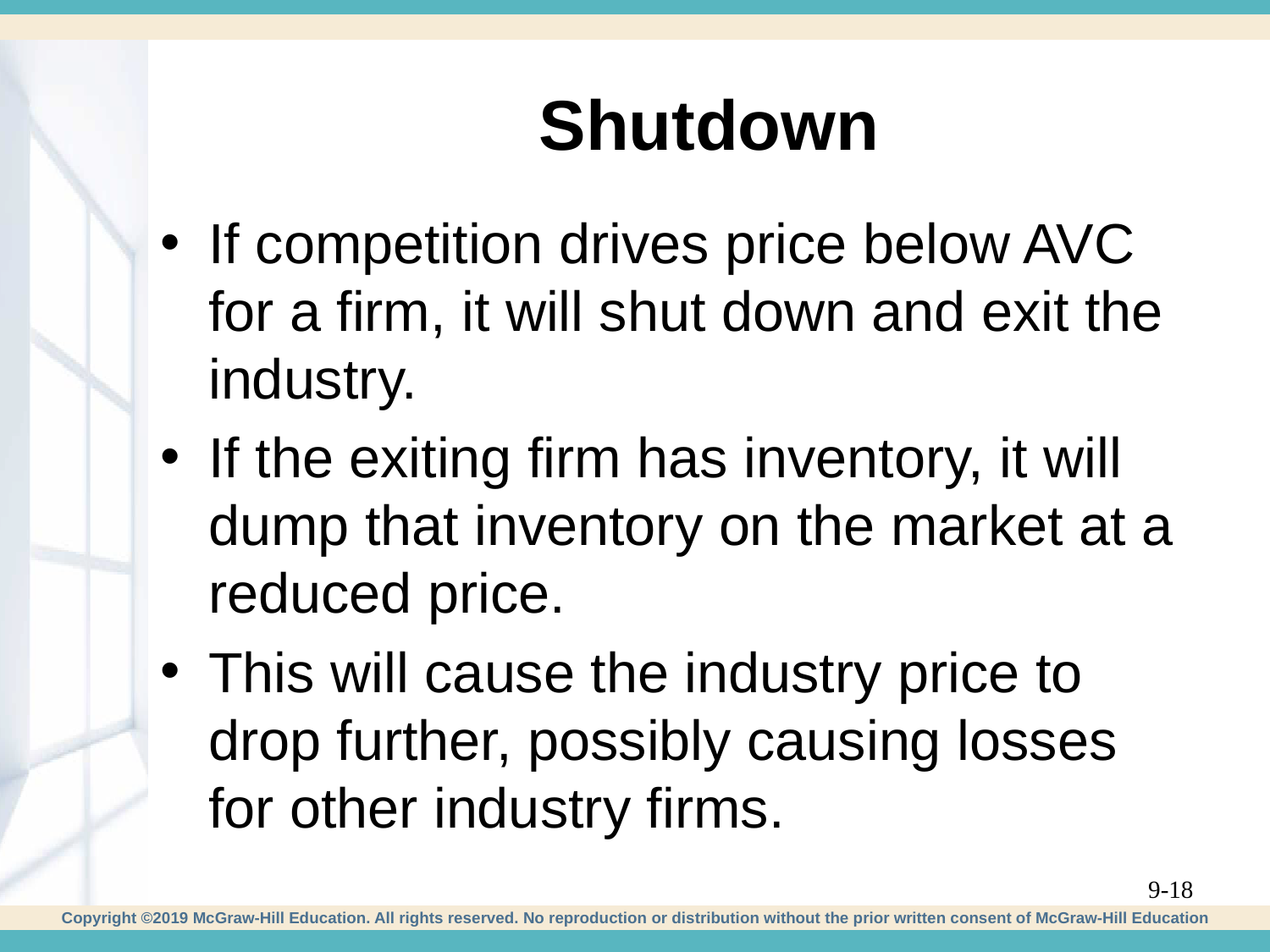

# Shutdown
If competition drives price below AVC for a firm, it will shut down and exit the industry.
If the exiting firm has inventory, it will dump that inventory on the market at a reduced price.
This will cause the industry price to drop further, possibly causing losses for other industry firms.
9-18